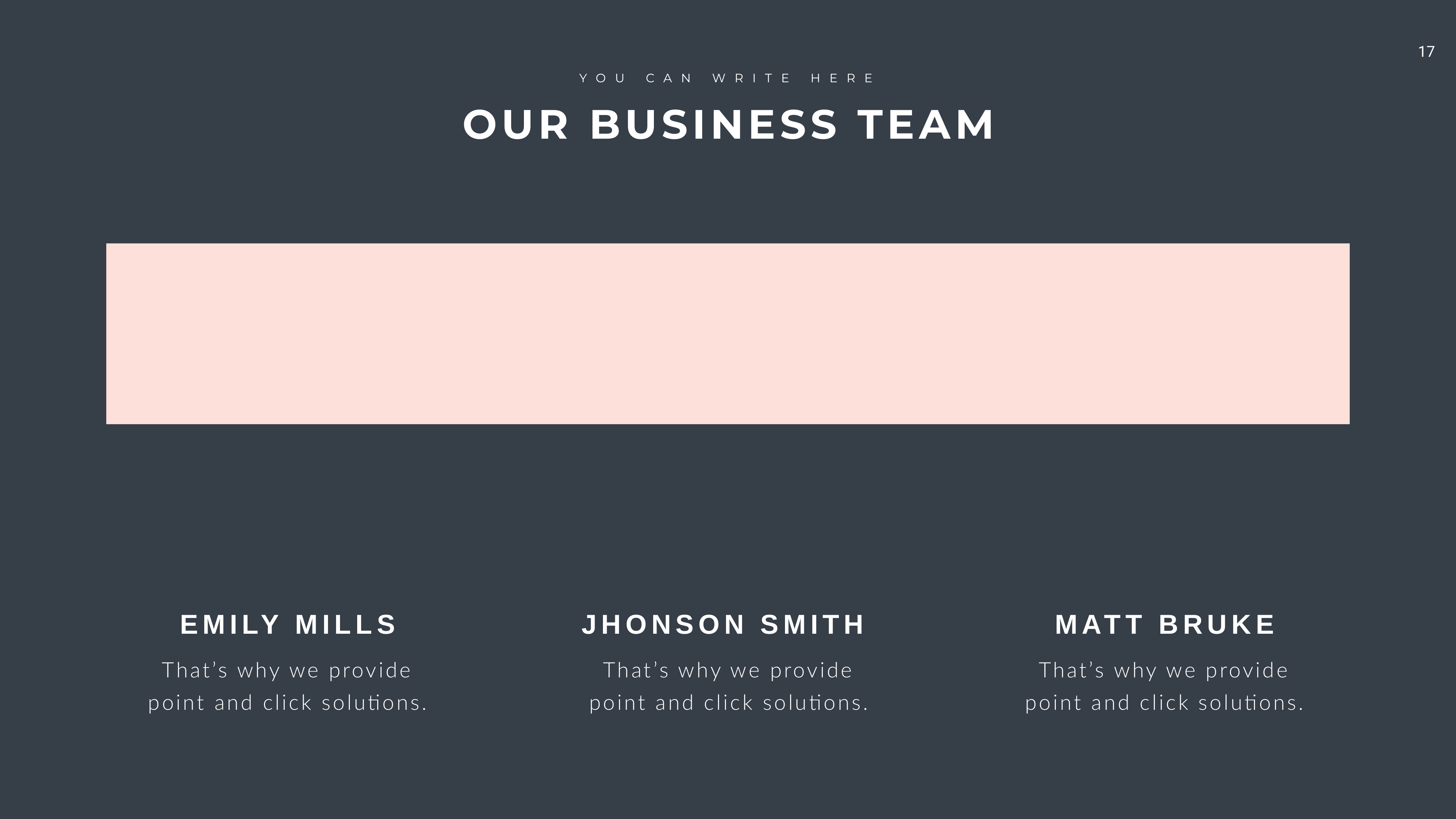

YOU CAN WRITE HERE
OUR BUSINESS TEAM

EMILY MILLS
That’s why we provide point and click solutions.
JHONSON SMITH
That’s why we provide point and click solutions.
MATT BRUKE
That’s why we provide point and click solutions.